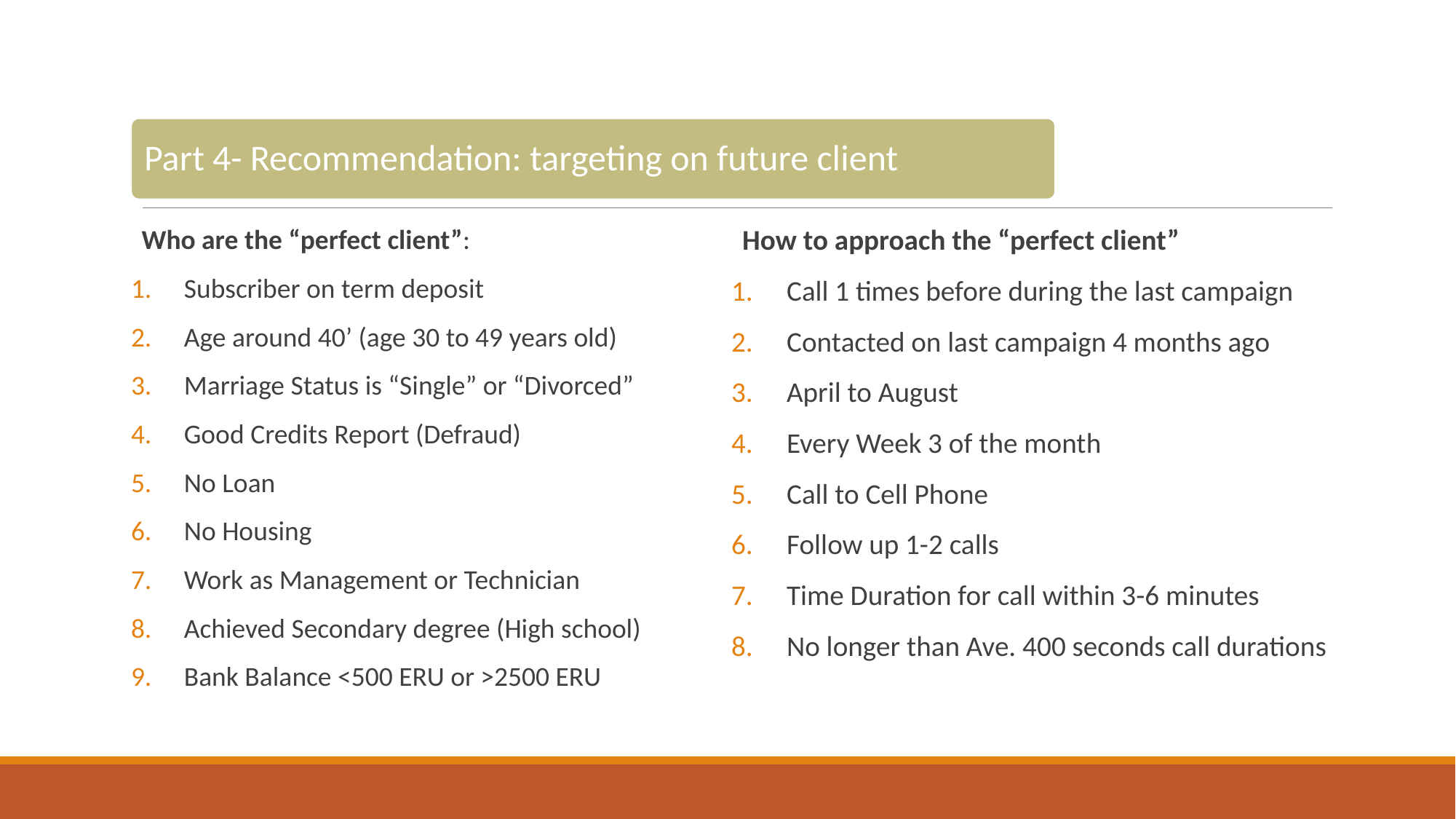

#

Part 4- Recommendation: targeting on future client
Who are the “perfect client”:
Subscriber on term deposit
Age around 40’ (age 30 to 49 years old)
Marriage Status is “Single” or “Divorced”
Good Credits Report (Defraud)
No Loan
No Housing
Work as Management or Technician
Achieved Secondary degree (High school)
Bank Balance <500 ERU or >2500 ERU

How to approach the “perfect client”
Call 1 times before during the last campaign
Contacted on last campaign 4 months ago
April to August
Every Week 3 of the month
Call to Cell Phone
Follow up 1-2 calls
Time Duration for call within 3-6 minutes
No longer than Ave. 400 seconds call durations